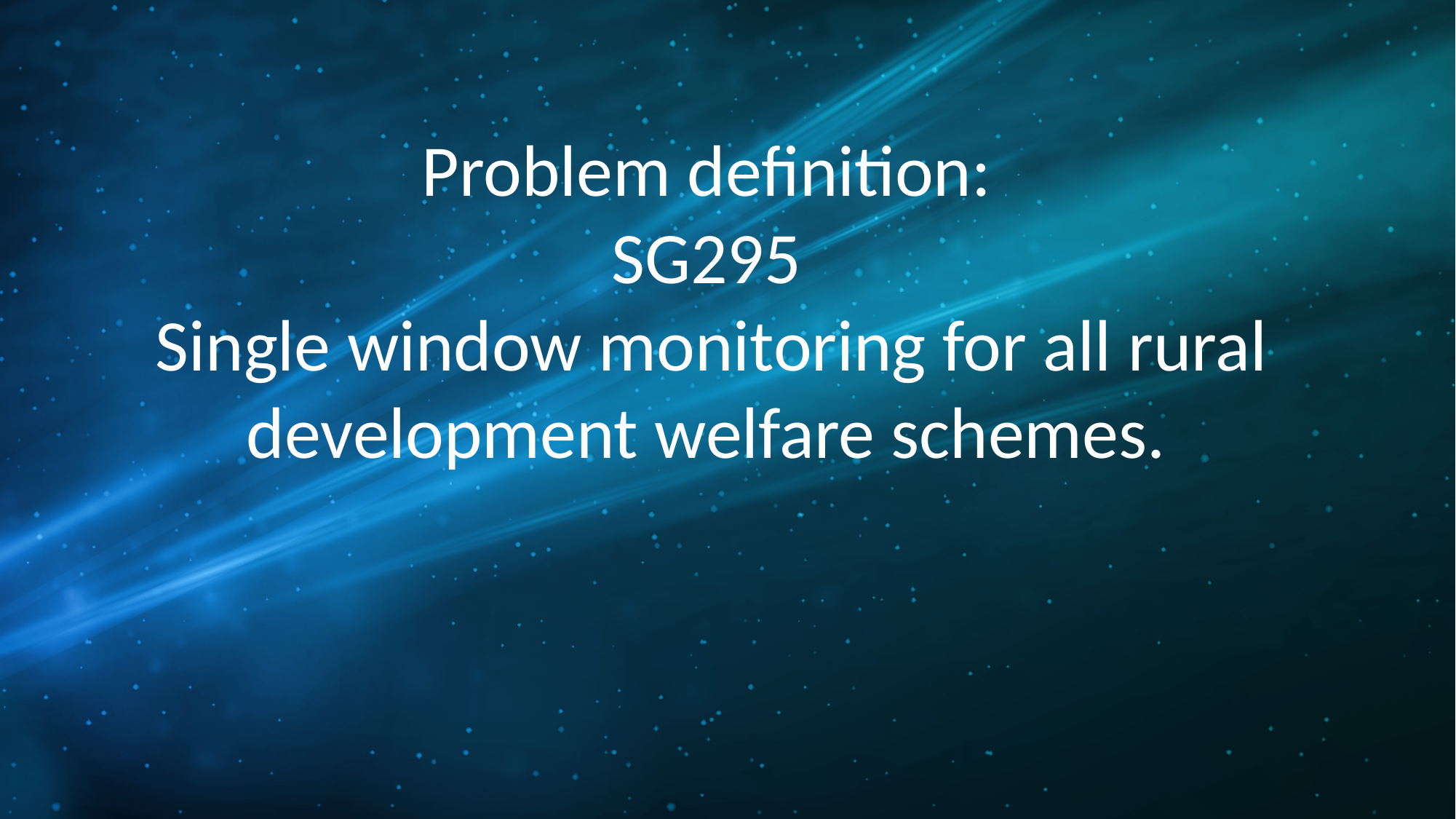

Problem definition:
SG295
 Single window monitoring for all rural development welfare schemes.